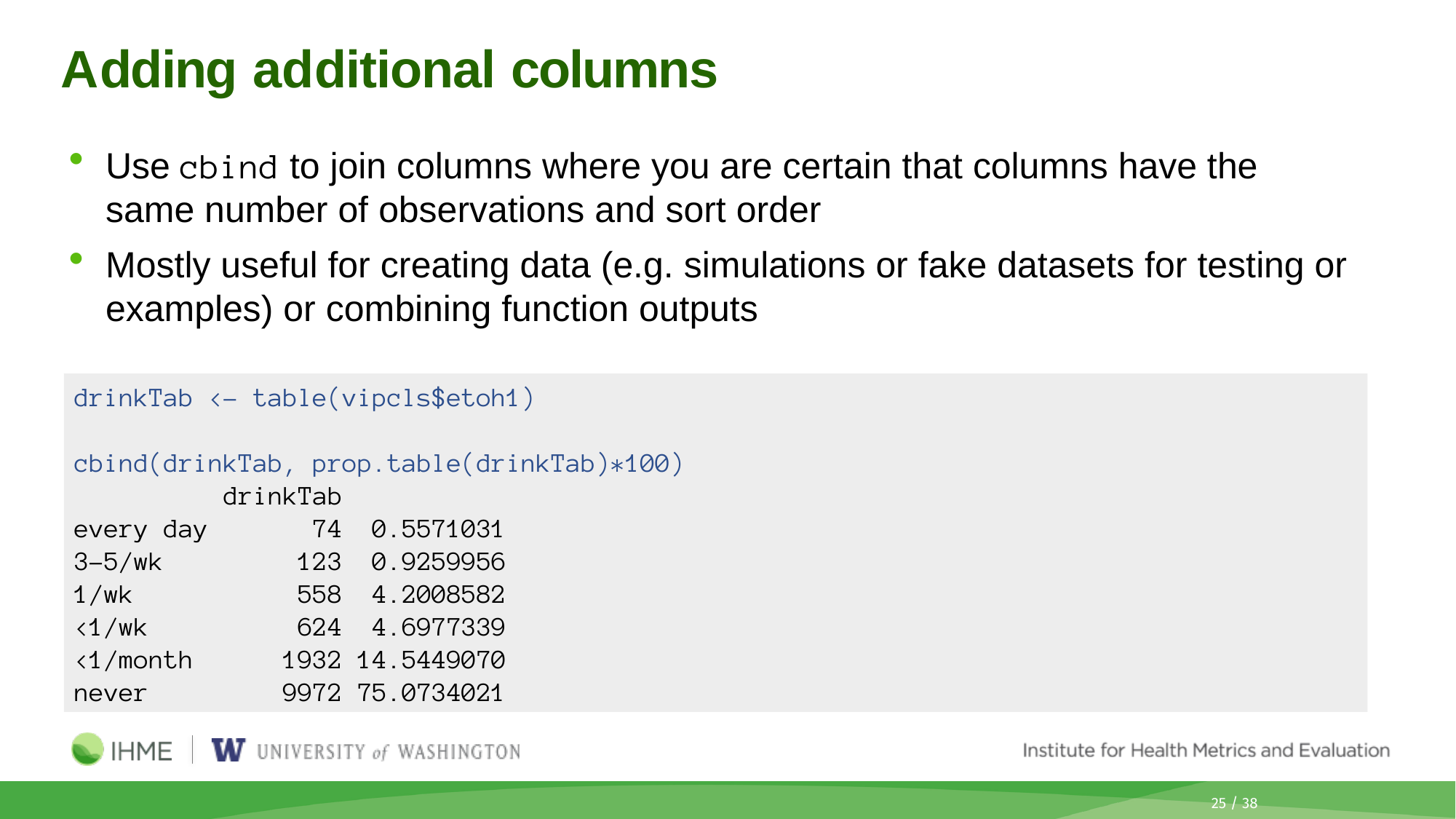

# Adding additional columns
Use cbind to join columns where you are certain that columns have the same number of observations and sort order
Mostly useful for creating data (e.g. simulations or fake datasets for testing or examples) or combining function outputs
drinkTab <- table(vipcls$etoh1)

cbind(drinkTab, prop.table(drinkTab)*100)
          drinkTab
every day       74  0.5571031
3-5/wk         123  0.9259956
1/wk           558  4.2008582
<1/wk          624  4.6977339
<1/month      1932 14.5449070
never         9972 75.0734021
25 / 38